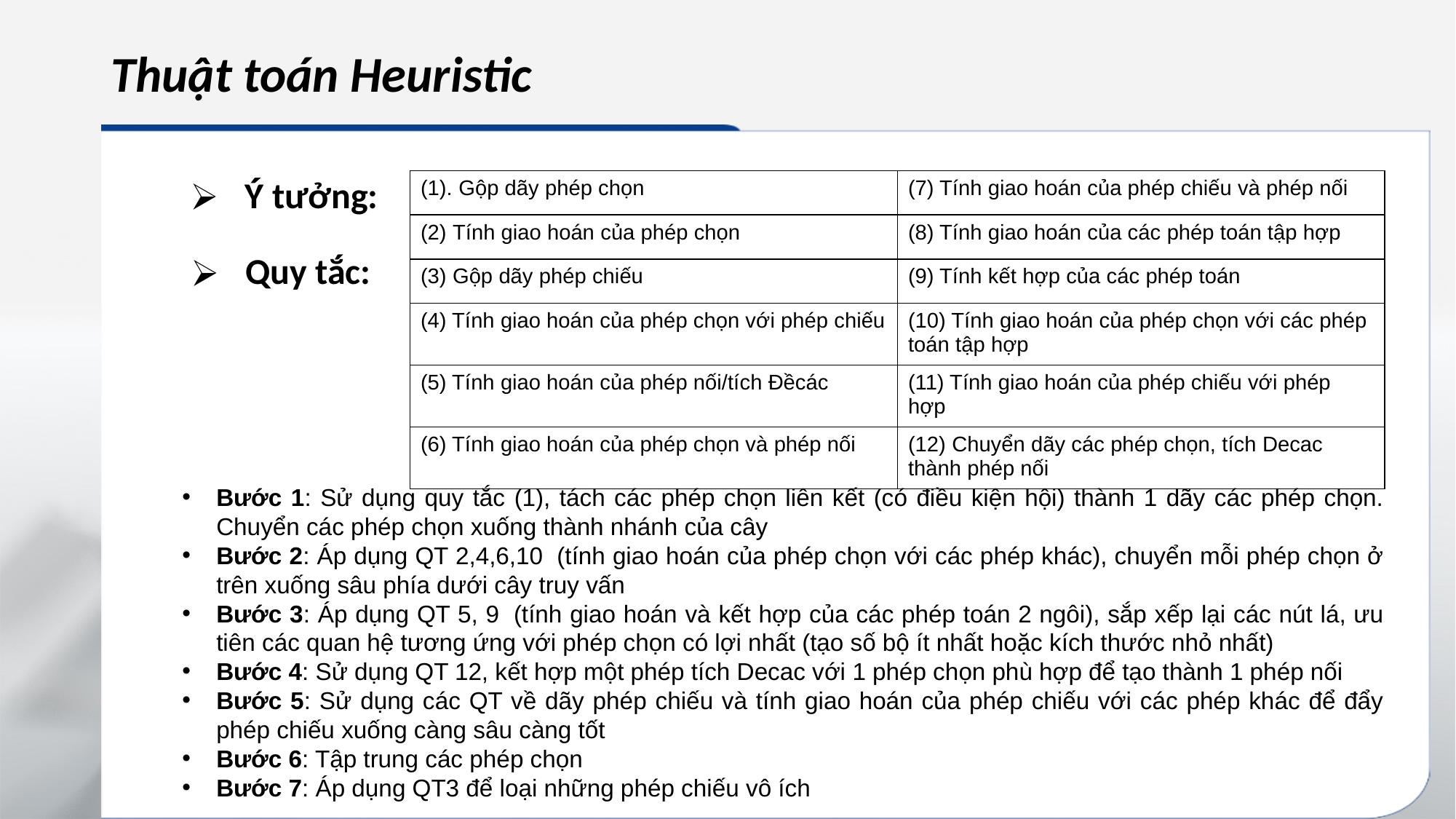

# Thuật toán Heuristic
Ý tưởng:
| (1). Gộp dãy phép chọn | (7) Tính giao hoán của phép chiếu và phép nối |
| --- | --- |
| (2) Tính giao hoán của phép chọn | (8) Tính giao hoán của các phép toán tập hợp |
| (3) Gộp dãy phép chiếu | (9) Tính kết hợp của các phép toán |
| (4) Tính giao hoán của phép chọn với phép chiếu | (10) Tính giao hoán của phép chọn với các phép toán tập hợp |
| (5) Tính giao hoán của phép nối/tích Đềcác | (11) Tính giao hoán của phép chiếu với phép hợp |
| (6) Tính giao hoán của phép chọn và phép nối | (12) Chuyển dãy các phép chọn, tích Decac thành phép nối |
Quy tắc:
Bước 1: Sử dụng quy tắc (1), tách các phép chọn liên kết (có điều kiện hội) thành 1 dãy các phép chọn. Chuyển các phép chọn xuống thành nhánh của cây
Bước 2: Áp dụng QT 2,4,6,10  (tính giao hoán của phép chọn với các phép khác), chuyển mỗi phép chọn ở trên xuống sâu phía dưới cây truy vấn
Bước 3: Áp dụng QT 5, 9  (tính giao hoán và kết hợp của các phép toán 2 ngôi), sắp xếp lại các nút lá, ưu tiên các quan hệ tương ứng với phép chọn có lợi nhất (tạo số bộ ít nhất hoặc kích thước nhỏ nhất)
Bước 4: Sử dụng QT 12, kết hợp một phép tích Decac với 1 phép chọn phù hợp để tạo thành 1 phép nối
Bước 5: Sử dụng các QT về dãy phép chiếu và tính giao hoán của phép chiếu với các phép khác để đẩy phép chiếu xuống càng sâu càng tốt
Bước 6: Tập trung các phép chọn
Bước 7: Áp dụng QT3 để loại những phép chiếu vô ích